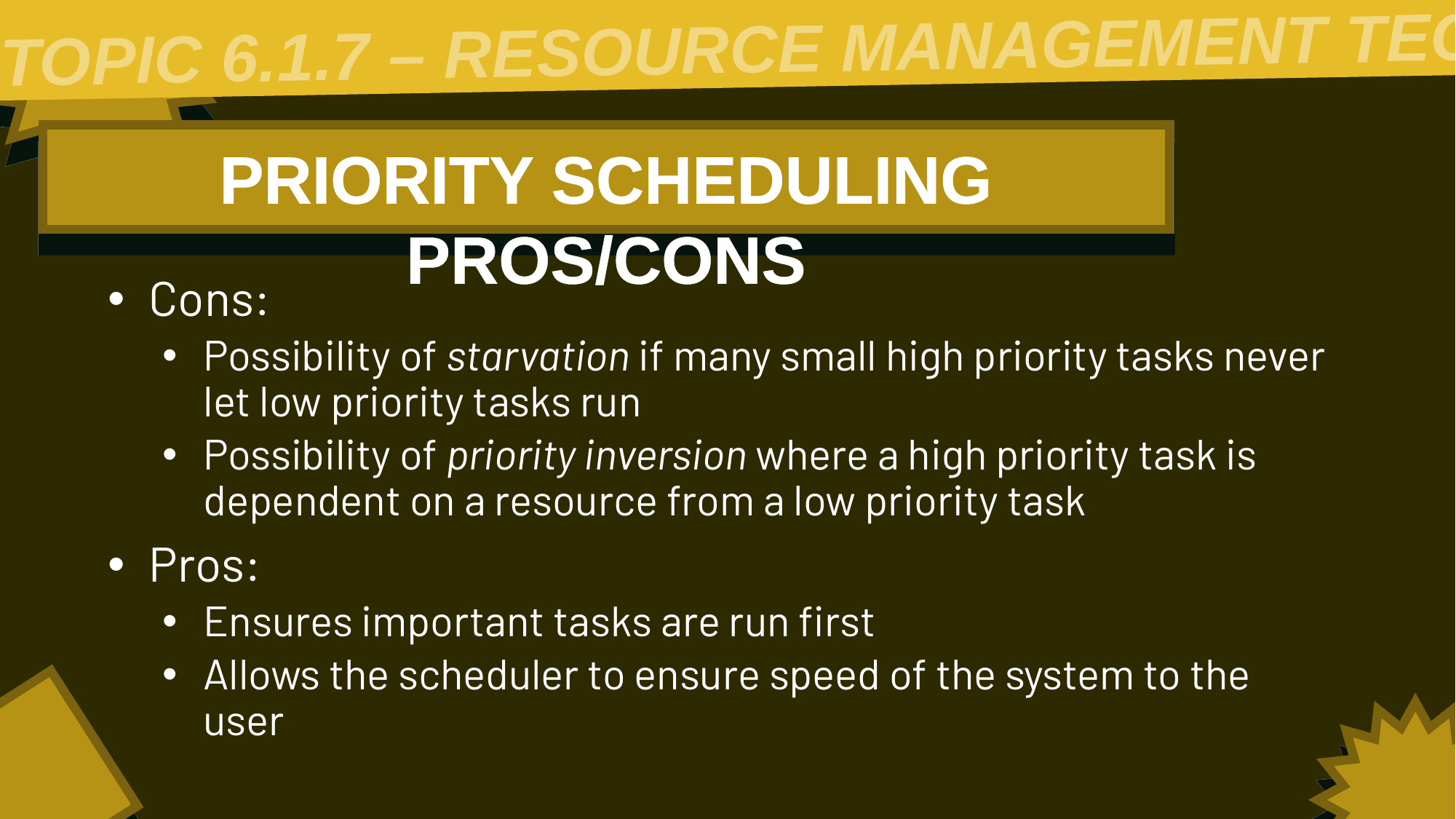

TOPIC 6.1.7 – RESOURCE MANAGEMENT TECH

PRIORITY SCHEDULING PROS/CONS
Cons:
Possibility of starvation if many small high priority tasks never let low priority tasks run
Possibility of priority inversion where a high priority task is dependent on a resource from a low priority task
Pros:
Ensures important tasks are run first
Allows the scheduler to ensure speed of the system to the user